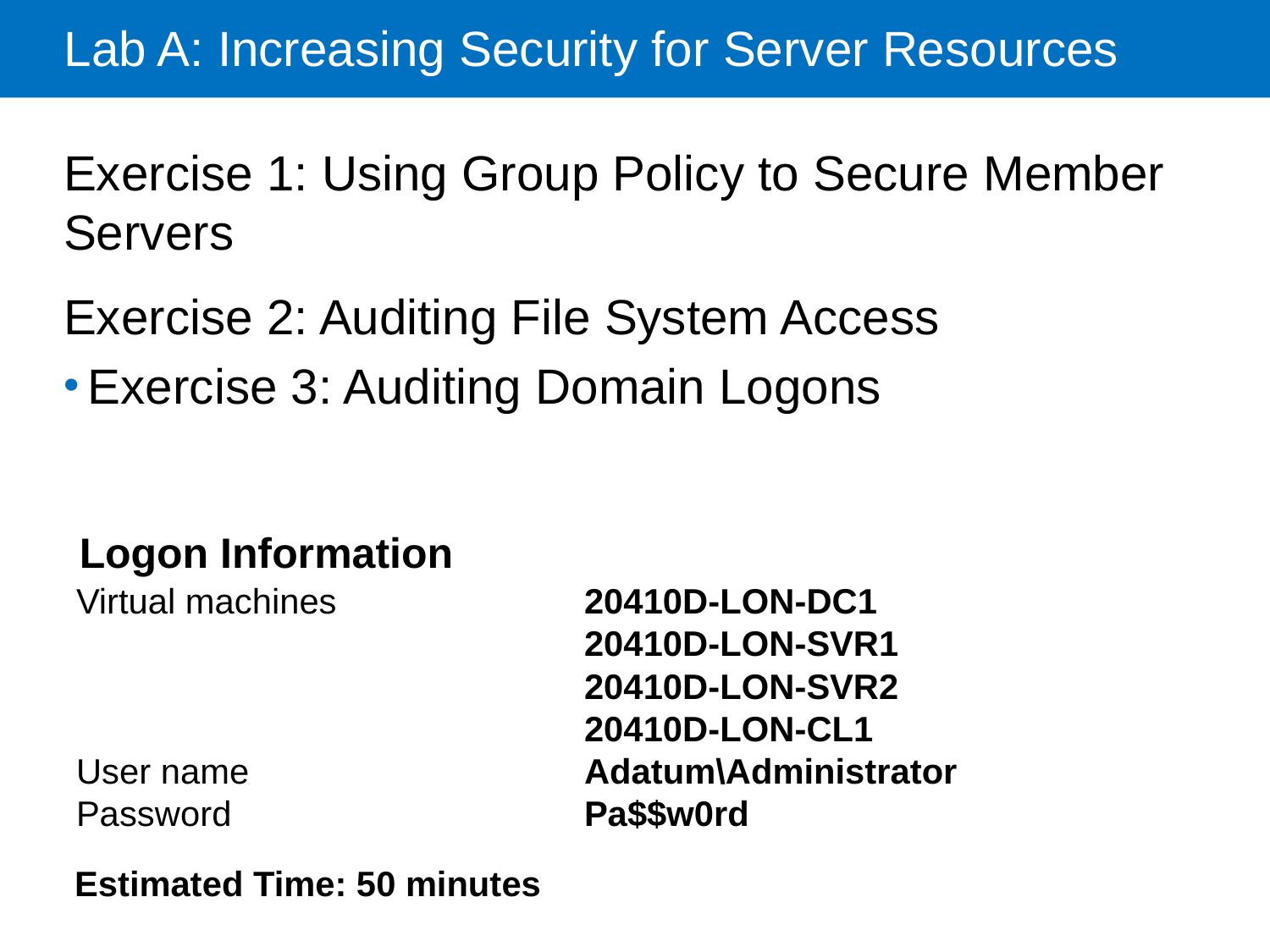

# Lab A: Increasing Security for Server Resources
Exercise 1: Using Group Policy to Secure Member Servers
Exercise 2: Auditing File System Access
Exercise 3: Auditing Domain Logons
Logon Information
Virtual machines		20410D‑LON‑DC1
				20410D‑LON‑SVR1
				20410D‑LON‑SVR2
				20410D‑LON‑CL1
User name			Adatum\Administrator
Password			Pa$$w0rd
Estimated Time: 50 minutes